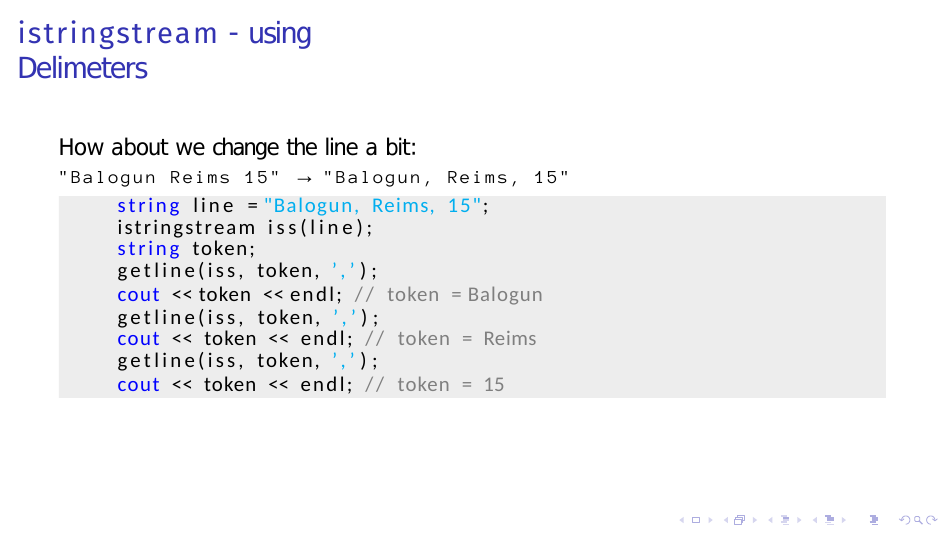

# istringstream - using Delimeters
How about we change the line a bit:
"Balogun Reims 15" → "Balogun, Reims, 15"
string line = "Balogun, Reims, 15";  istringstream iss(line);
string token;
getline(iss, token, ’,’);
cout << token << endl; // token = Balogun  getline(iss, token, ’,’);
cout <<  token <<  endl; // token =  Reims
getline(iss, token, ’,’);
cout <<  token <<  endl; // token =  15